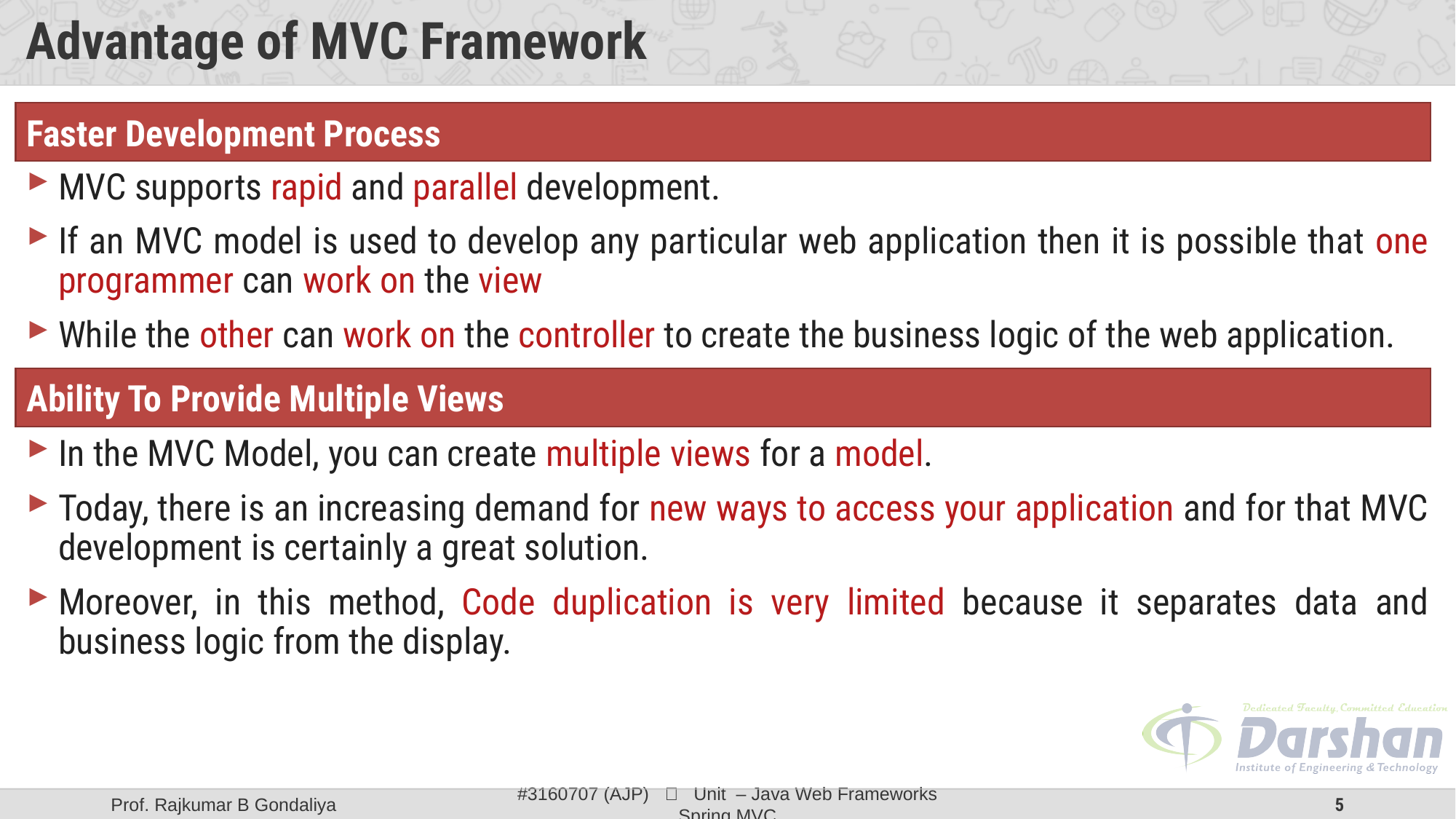

# Advantage of MVC Framework
Faster Development Process
MVC supports rapid and parallel development.
If an MVC model is used to develop any particular web application then it is possible that one programmer can work on the view
While the other can work on the controller to create the business logic of the web application.
Ability To Provide Multiple Views
In the MVC Model, you can create multiple views for a model.
Today, there is an increasing demand for new ways to access your application and for that MVC development is certainly a great solution.
Moreover, in this method, Code duplication is very limited because it separates data and business logic from the display.